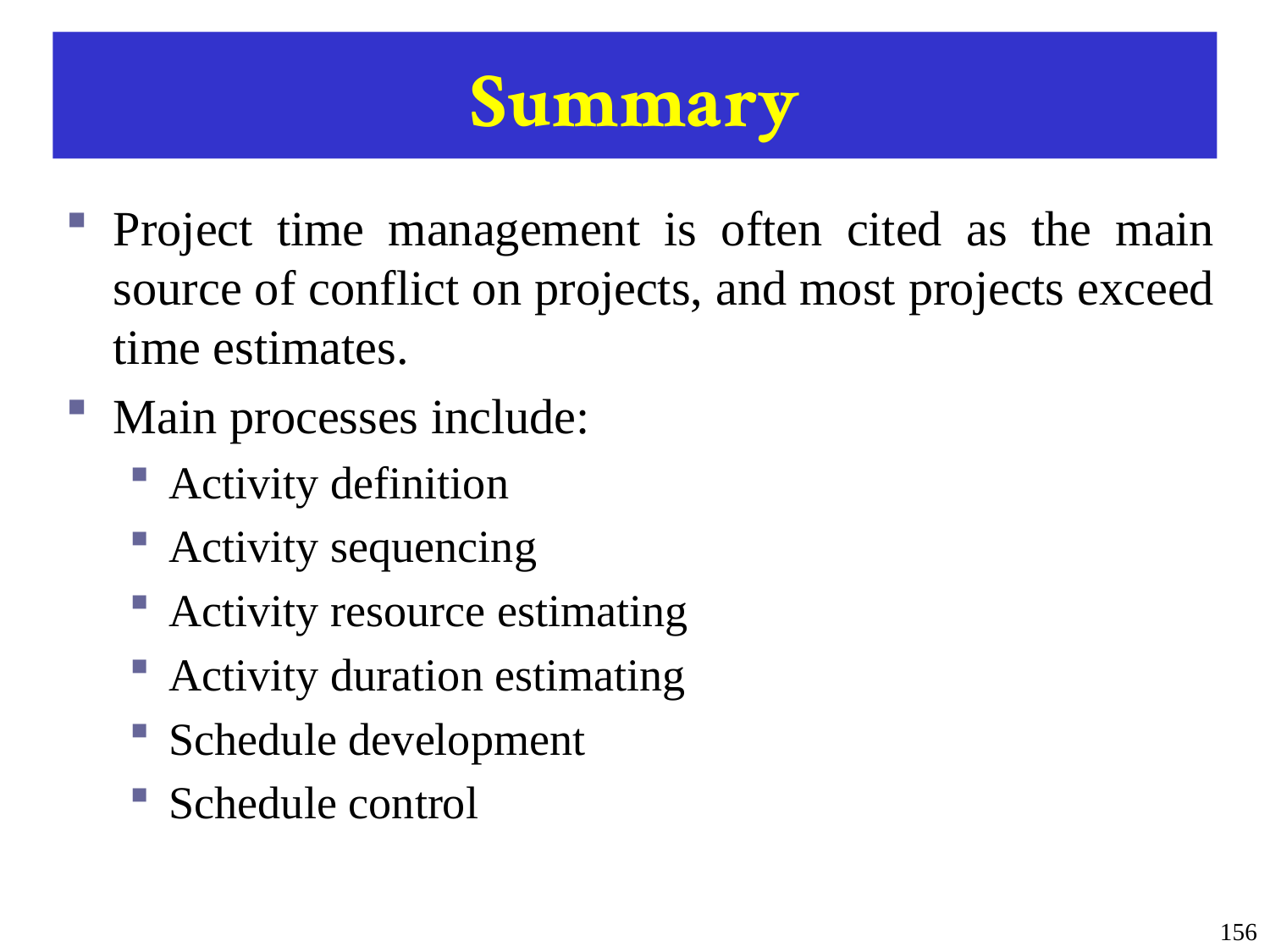

# Summary
Project time management is often cited as the main source of conflict on projects, and most projects exceed time estimates.
Main processes include:
Activity definition
Activity sequencing
Activity resource estimating
Activity duration estimating
Schedule development
Schedule control

156